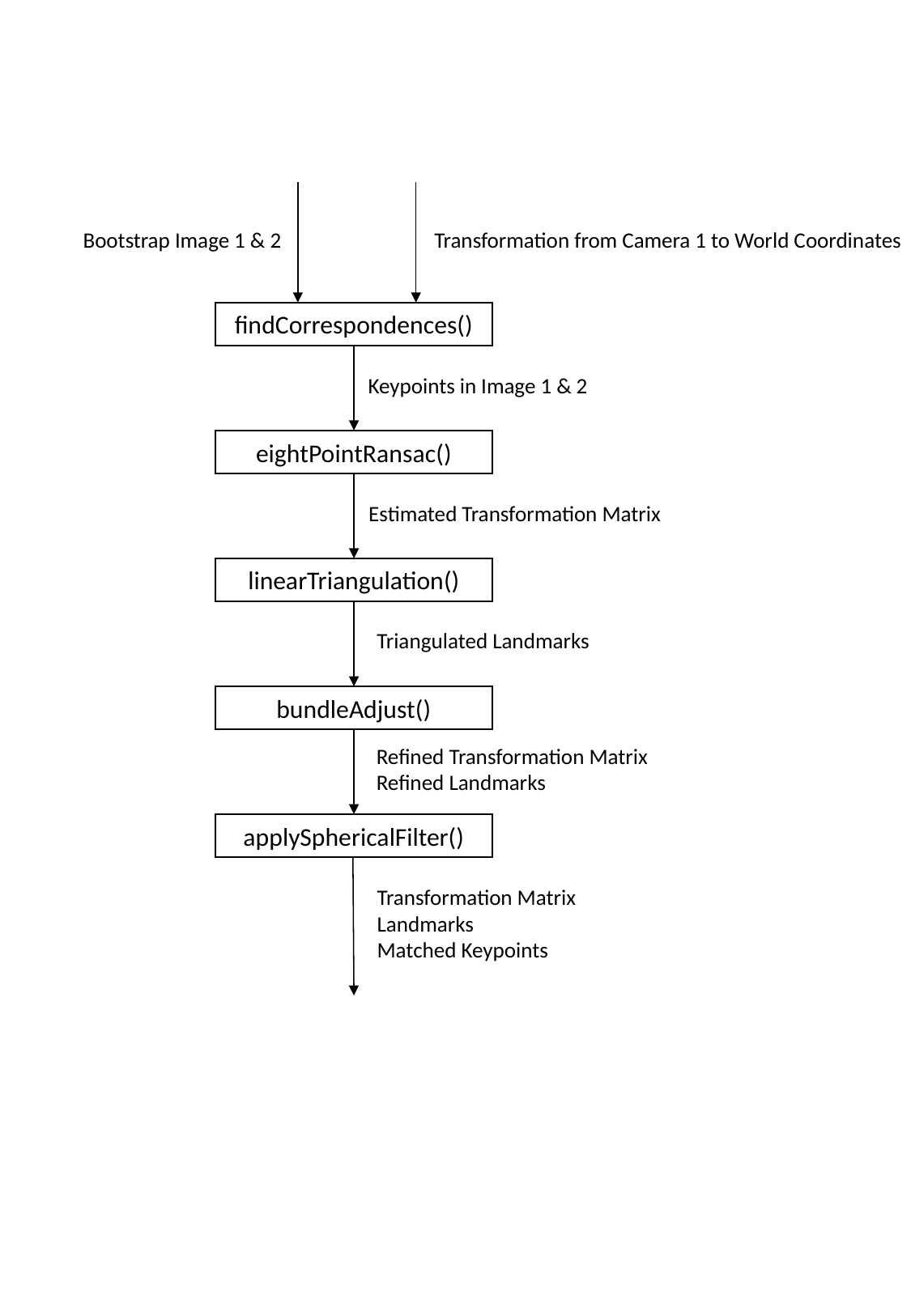

Bootstrap Image 1 & 2
Transformation from Camera 1 to World Coordinates
findCorrespondences()
Keypoints in Image 1 & 2
eightPointRansac()
Estimated Transformation Matrix
linearTriangulation()
Triangulated Landmarks
bundleAdjust()
Refined Transformation Matrix
Refined Landmarks
applySphericalFilter()
Transformation Matrix
Landmarks
Matched Keypoints